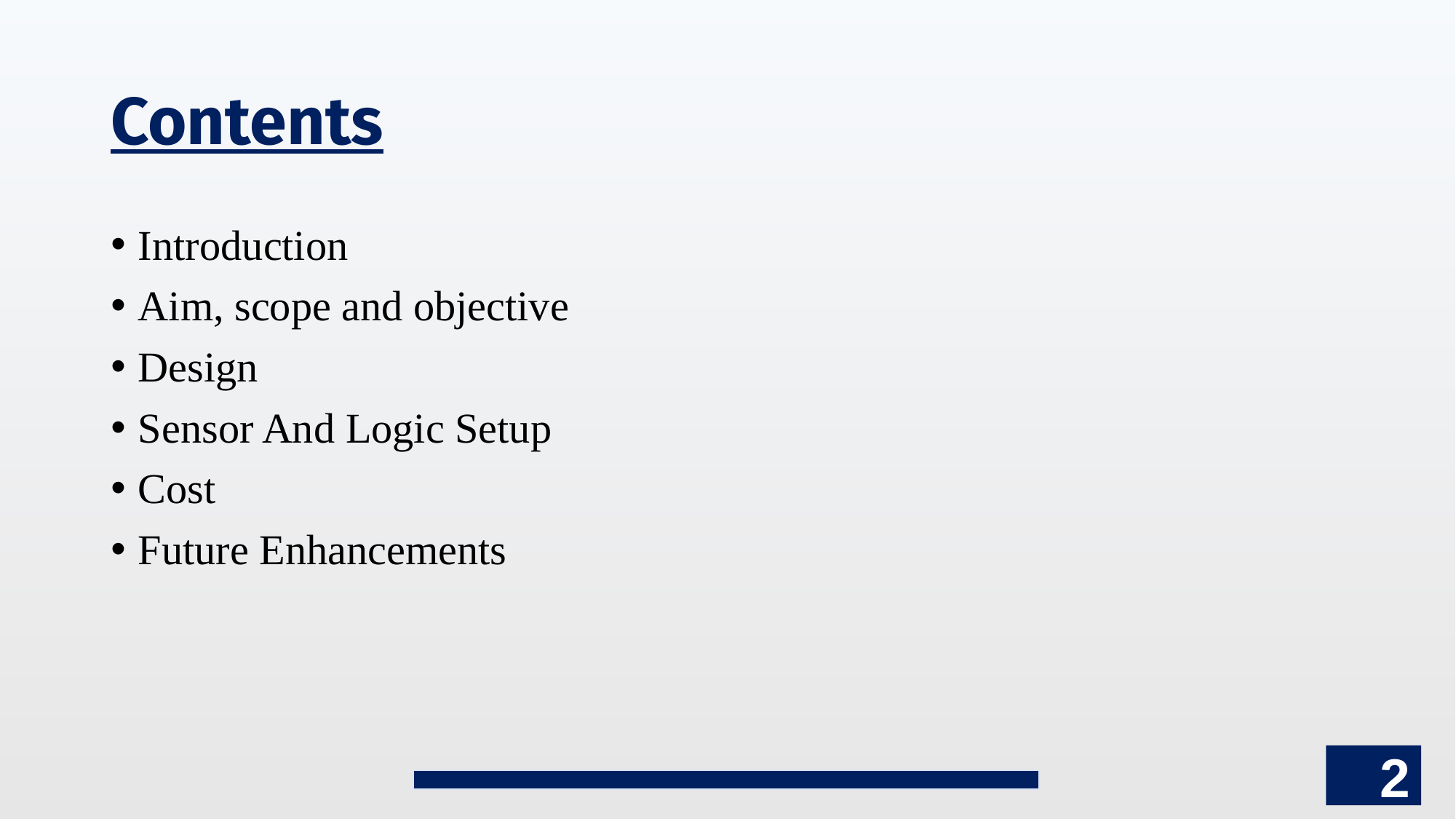

# Contents
Introduction
Aim, scope and objective
Design
Sensor And Logic Setup
Cost
Future Enhancements
2